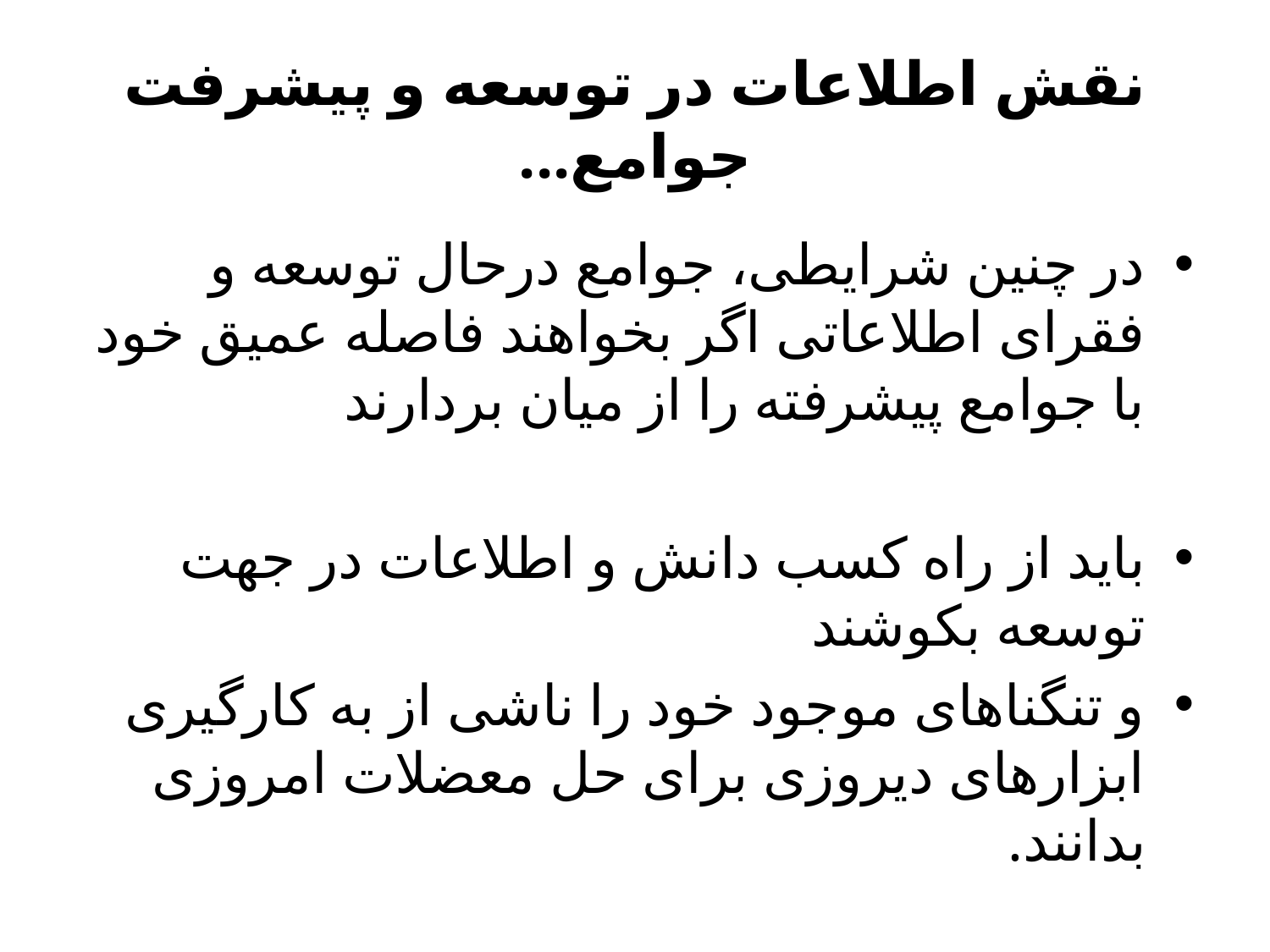

# نقش اطلاعات در توسعه و پیشرفت جوامع...
در چنین شرایطی، جوامع درحال توسعه و فقرای اطلاعاتی اگر بخواهند فاصله عمیق خود با جوامع پیشرفته را از میان بردارند

باید از راه كسب دانش و اطلاعات در جهت توسعه بكوشند
و تنگناهای موجود خود را ناشی از به كارگیری ابزارهای دیروزی برای حل معضلات امروزی بدانند.